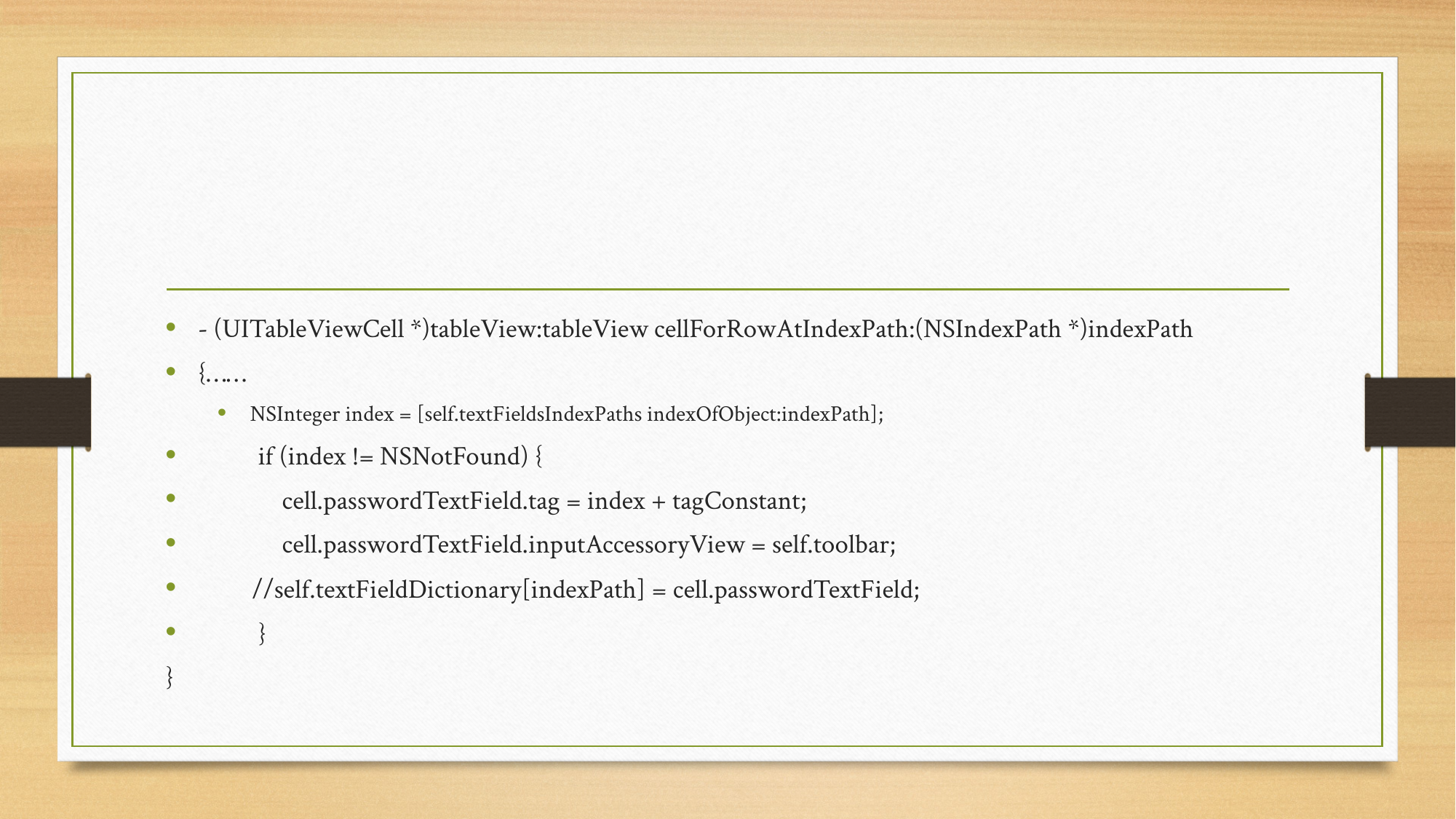

#
- (UITableViewCell *)tableView:tableView cellForRowAtIndexPath:(NSIndexPath *)indexPath
{……
NSInteger index = [self.textFieldsIndexPaths indexOfObject:indexPath];
          if (index != NSNotFound) {
              cell.passwordTextField.tag = index + tagConstant;
              cell.passwordTextField.inputAccessoryView = self.toolbar;
         //self.textFieldDictionary[indexPath] = cell.passwordTextField;
          }
}